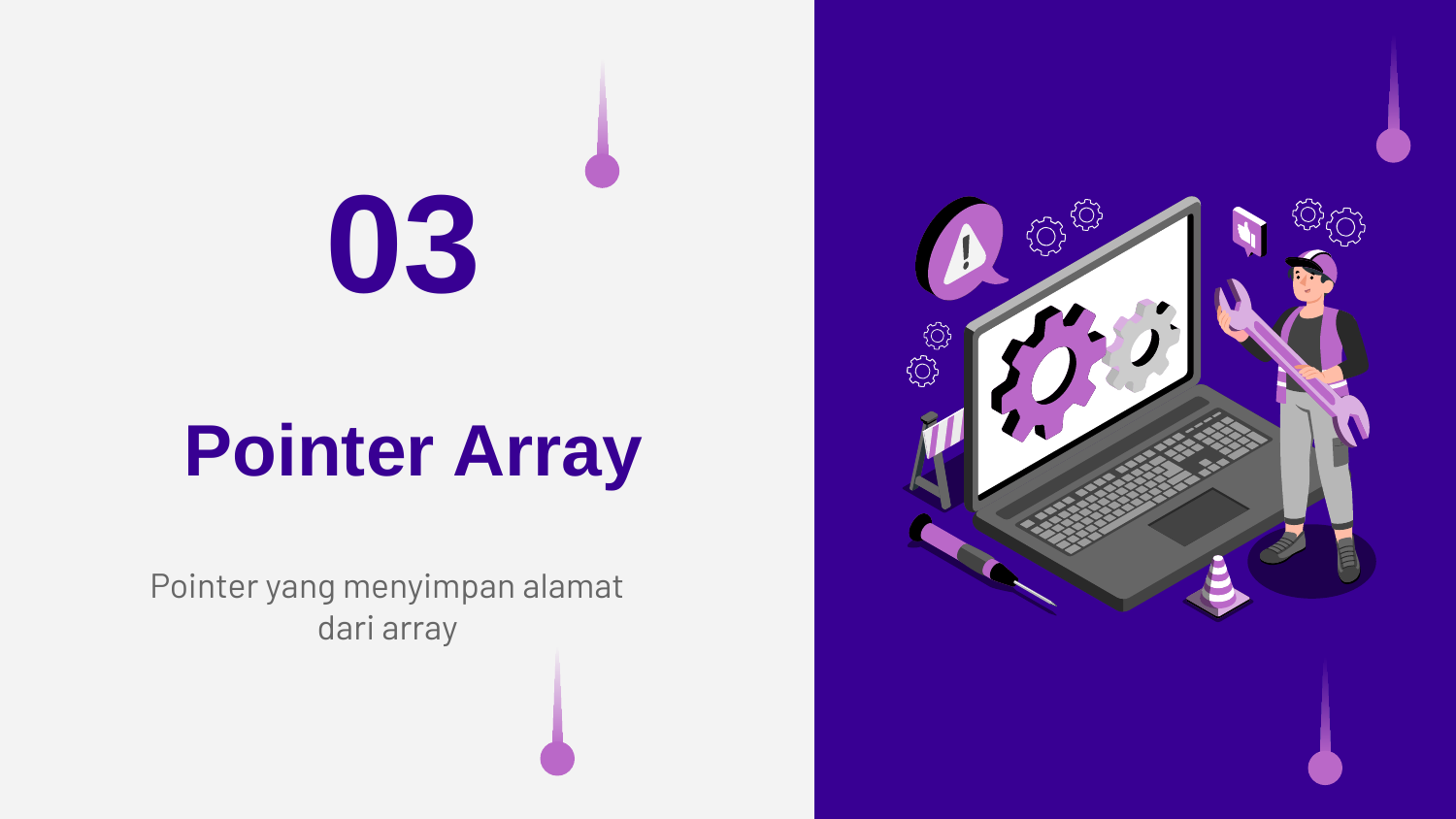

03

# Pointer Array
Pointer yang menyimpan alamat dari array